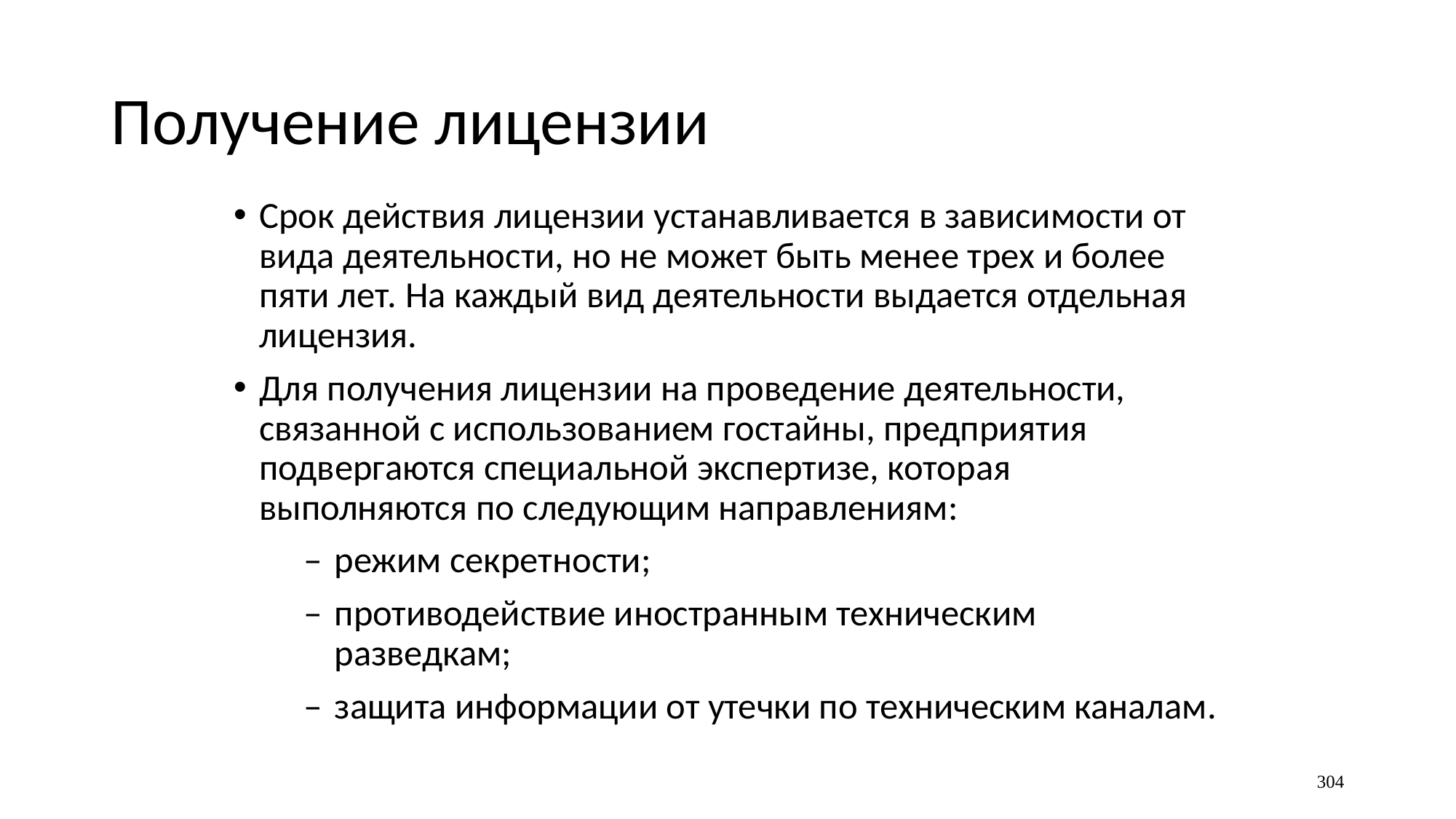

# Получение лицензии
Срок действия лицензии устанавливается в зависимости от вида деятельности, но не может быть менее трех и более пяти лет. На каждый вид деятельности выдается отдельная лицензия.
Для получения лицензии на проведение деятельности, связанной с использованием гостайны, предприятия подвергаются специальной экспертизе, которая выполняются по следующим направлениям:
‒	режим секретности;
‒	противодействие иностранным техническим разведкам;
‒	защита информации от утечки по техническим каналам.

304